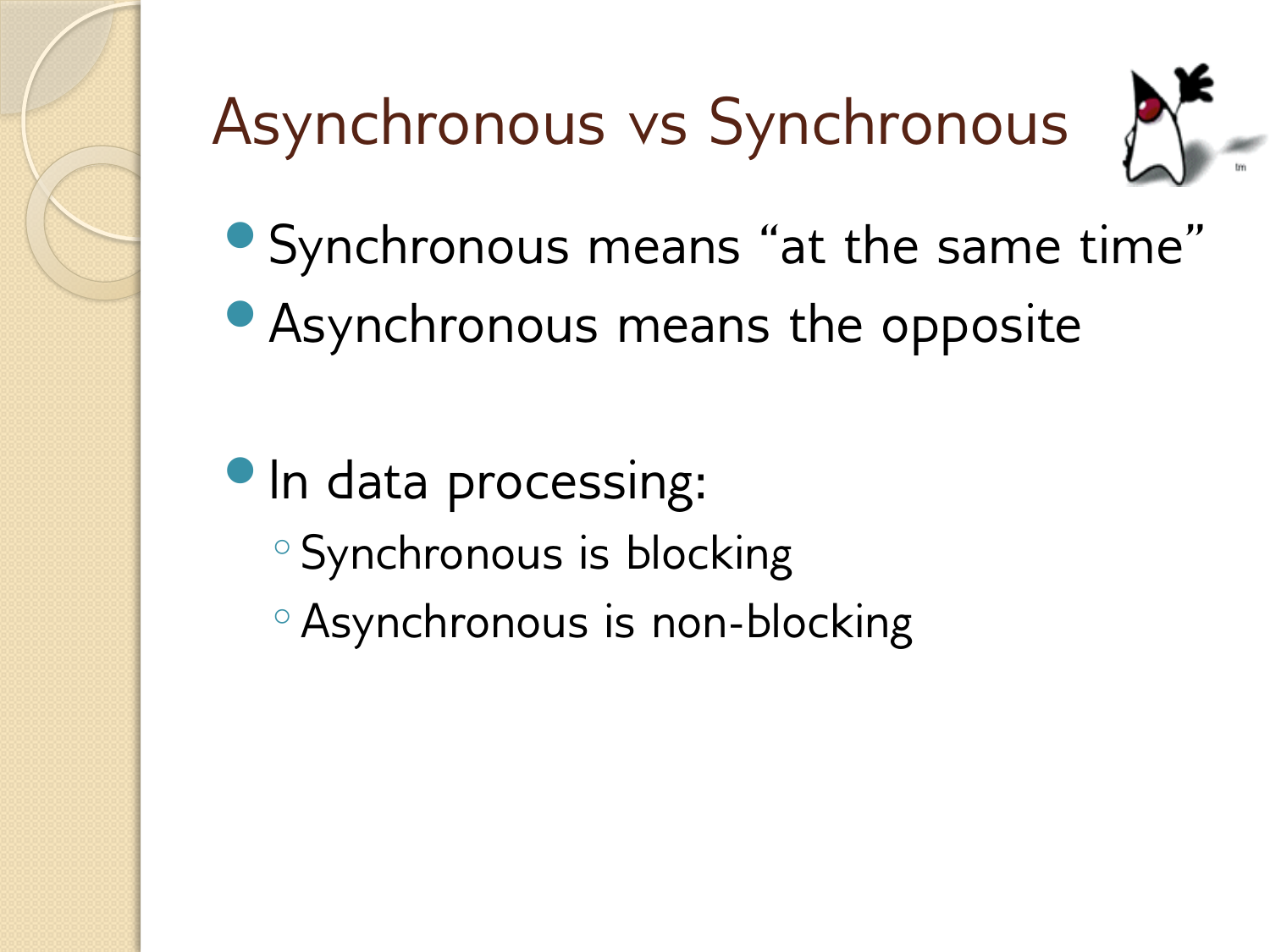

# Asynchronous vs Synchronous
Synchronous means “at the same time”
Asynchronous means the opposite

In data processing:
Synchronous is blocking
Asynchronous is non-blocking